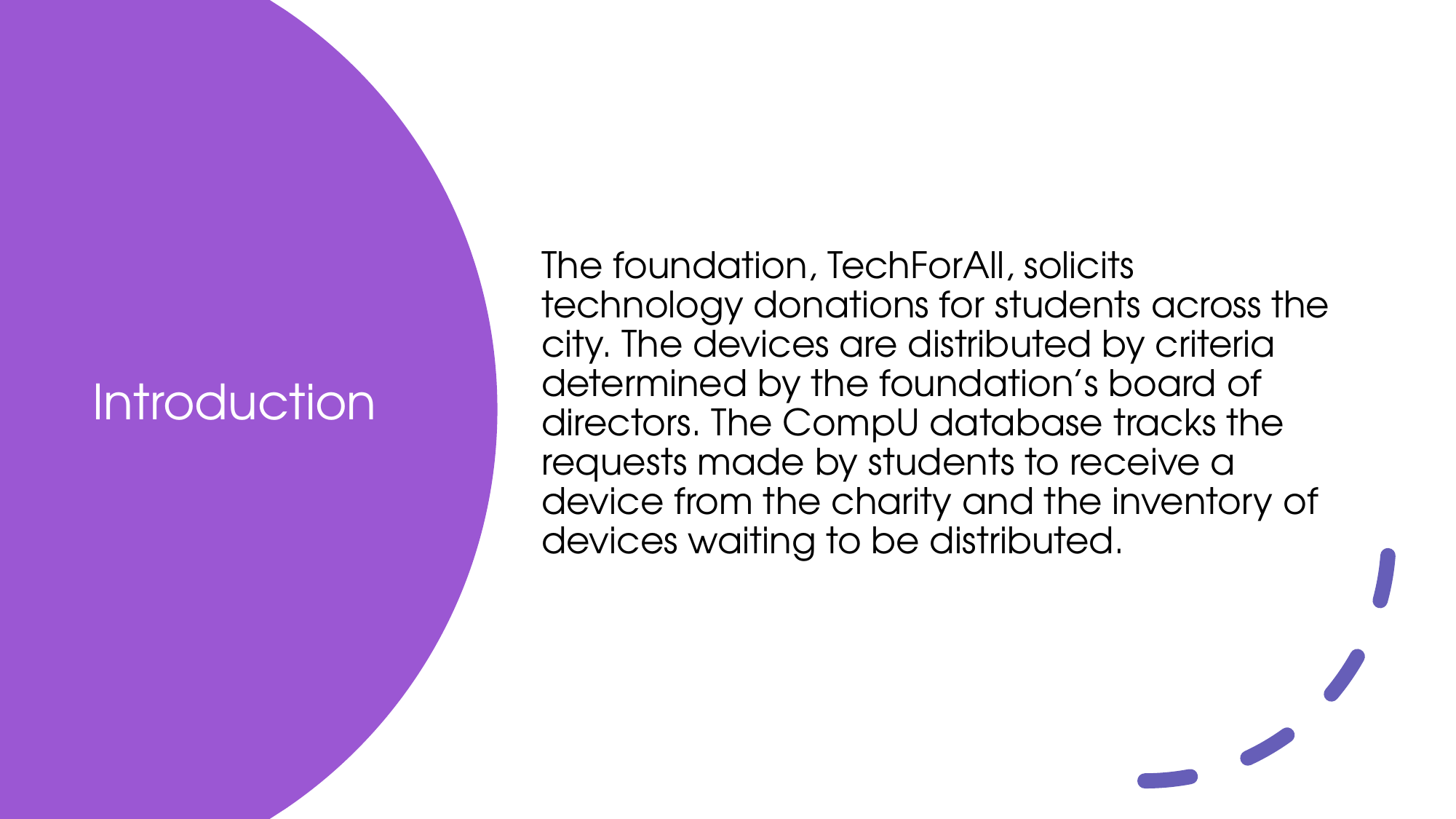

The foundation, TechForAll, solicits technology donations for students across the city. The devices are distributed by criteria determined by the foundation’s board of directors. The CompU database tracks the requests made by students to receive a device from the charity and the inventory of devices waiting to be distributed.
# Introduction